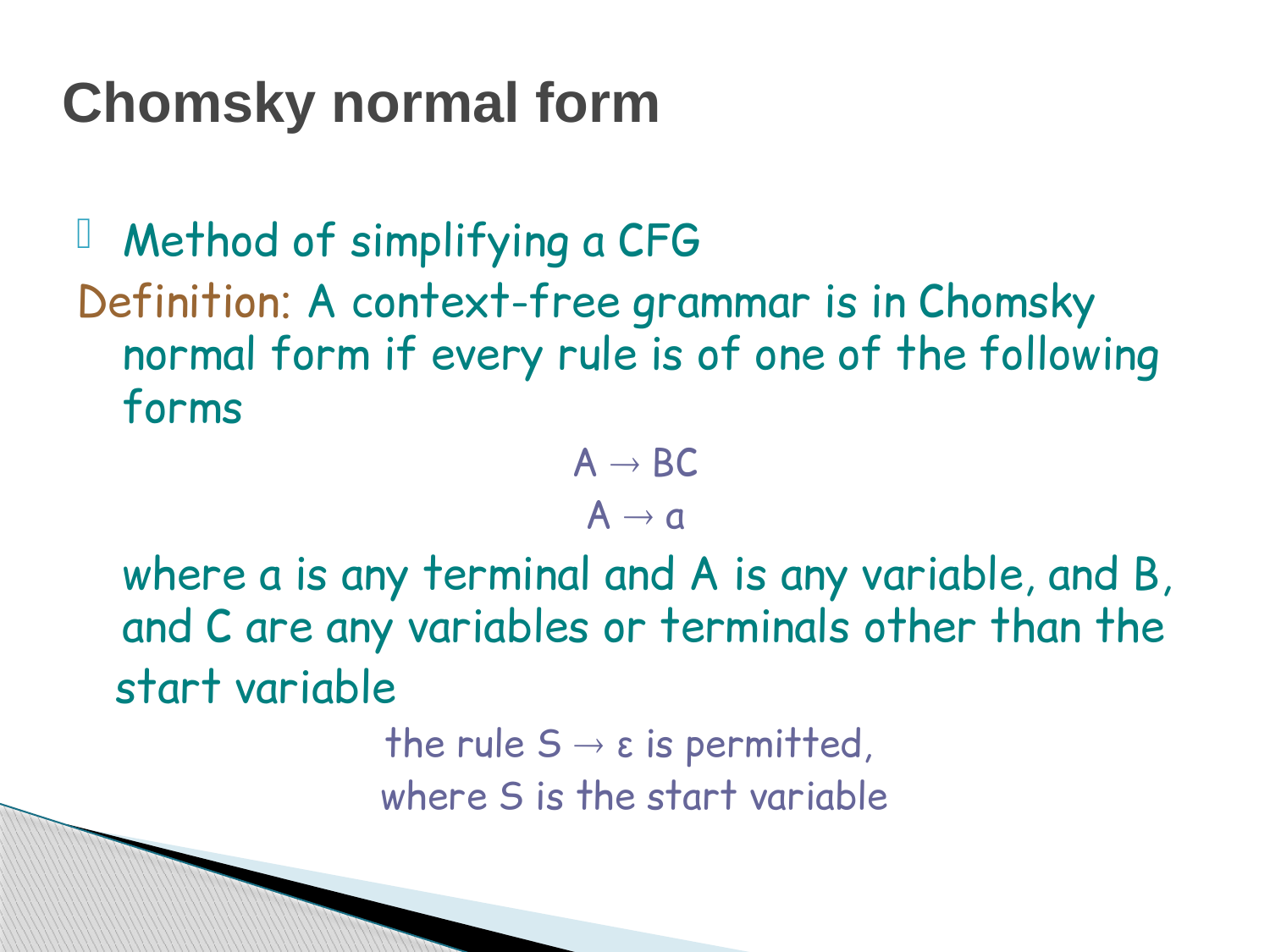

# Chomsky normal form
Method of simplifying a CFG
Definition: A context-free grammar is in Chomsky normal form if every rule is of one of the following forms
A → BC
A → a
	where a is any terminal and A is any variable, and B, and C are any variables or terminals other than the
   start variable
the rule S → ε is permitted,
where S is the start variable